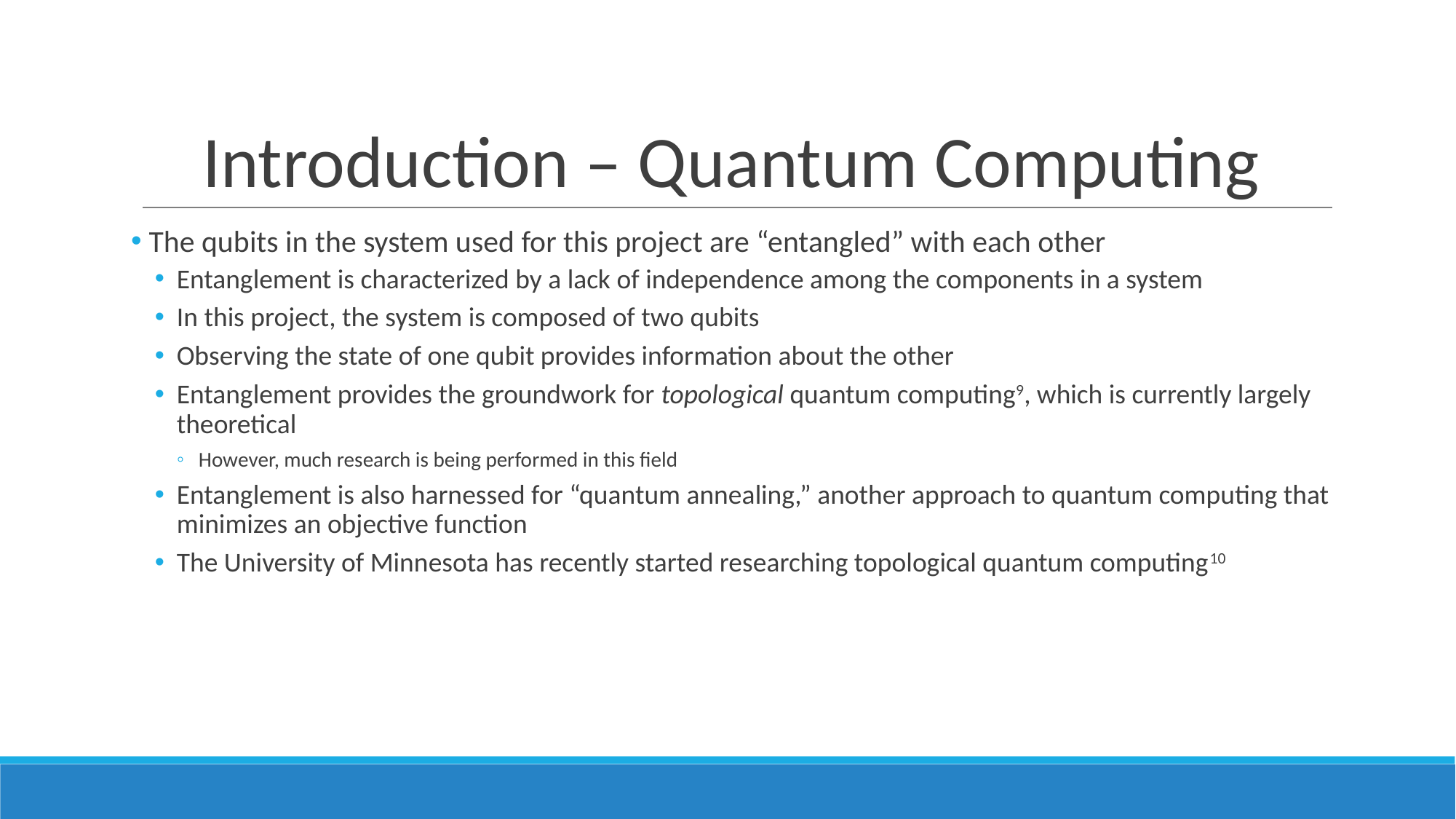

# Introduction – Quantum Computing
 The qubits in the system used for this project are “entangled” with each other
Entanglement is characterized by a lack of independence among the components in a system
In this project, the system is composed of two qubits
Observing the state of one qubit provides information about the other
Entanglement provides the groundwork for topological quantum computing9, which is currently largely theoretical
However, much research is being performed in this field
Entanglement is also harnessed for “quantum annealing,” another approach to quantum computing that minimizes an objective function
The University of Minnesota has recently started researching topological quantum computing10